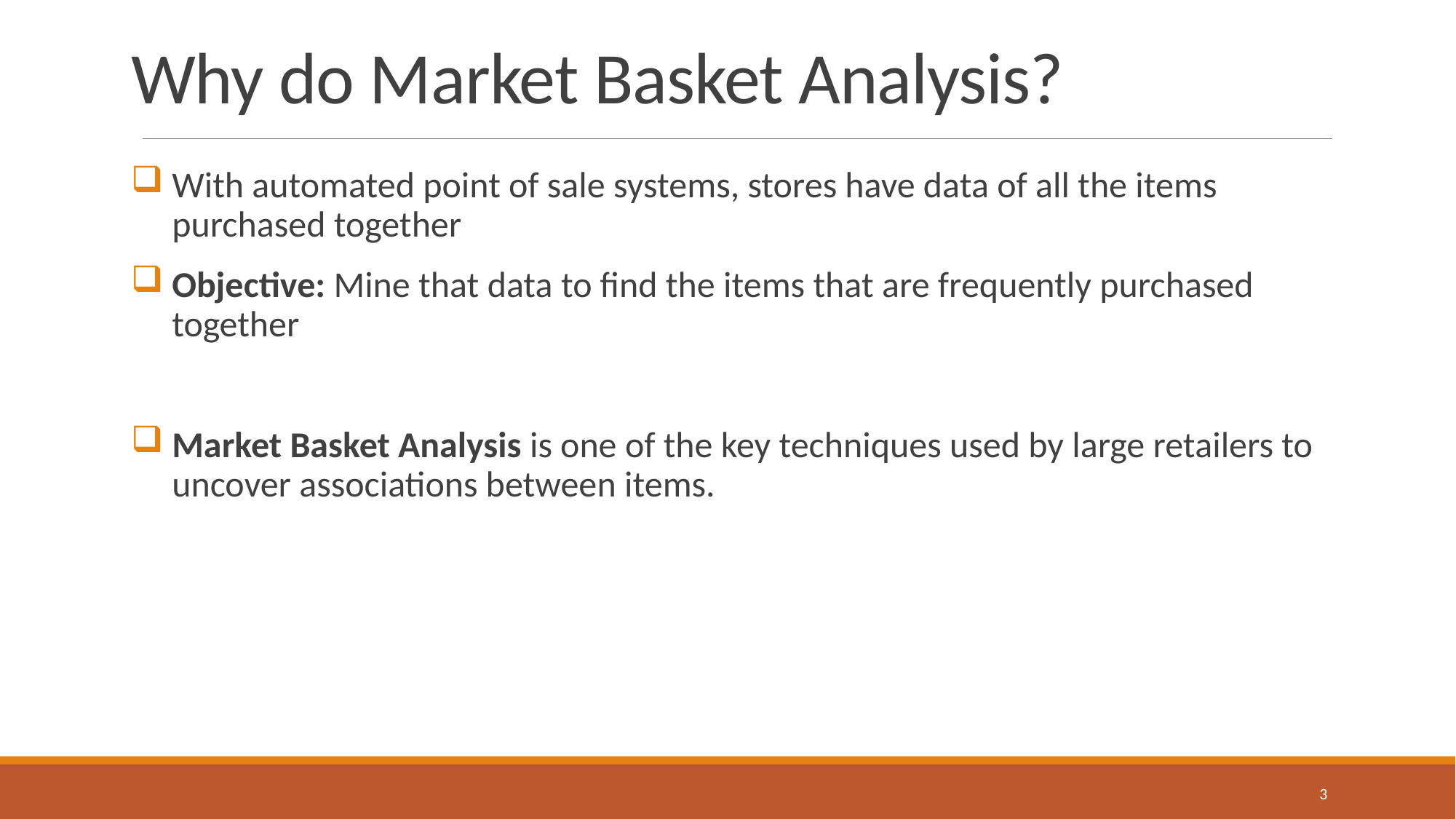

# Why do Market Basket Analysis?
With automated point of sale systems, stores have data of all the items purchased together
Objective: Mine that data to find the items that are frequently purchased together

Market Basket Analysis is one of the key techniques used by large retailers to uncover associations between items.
3